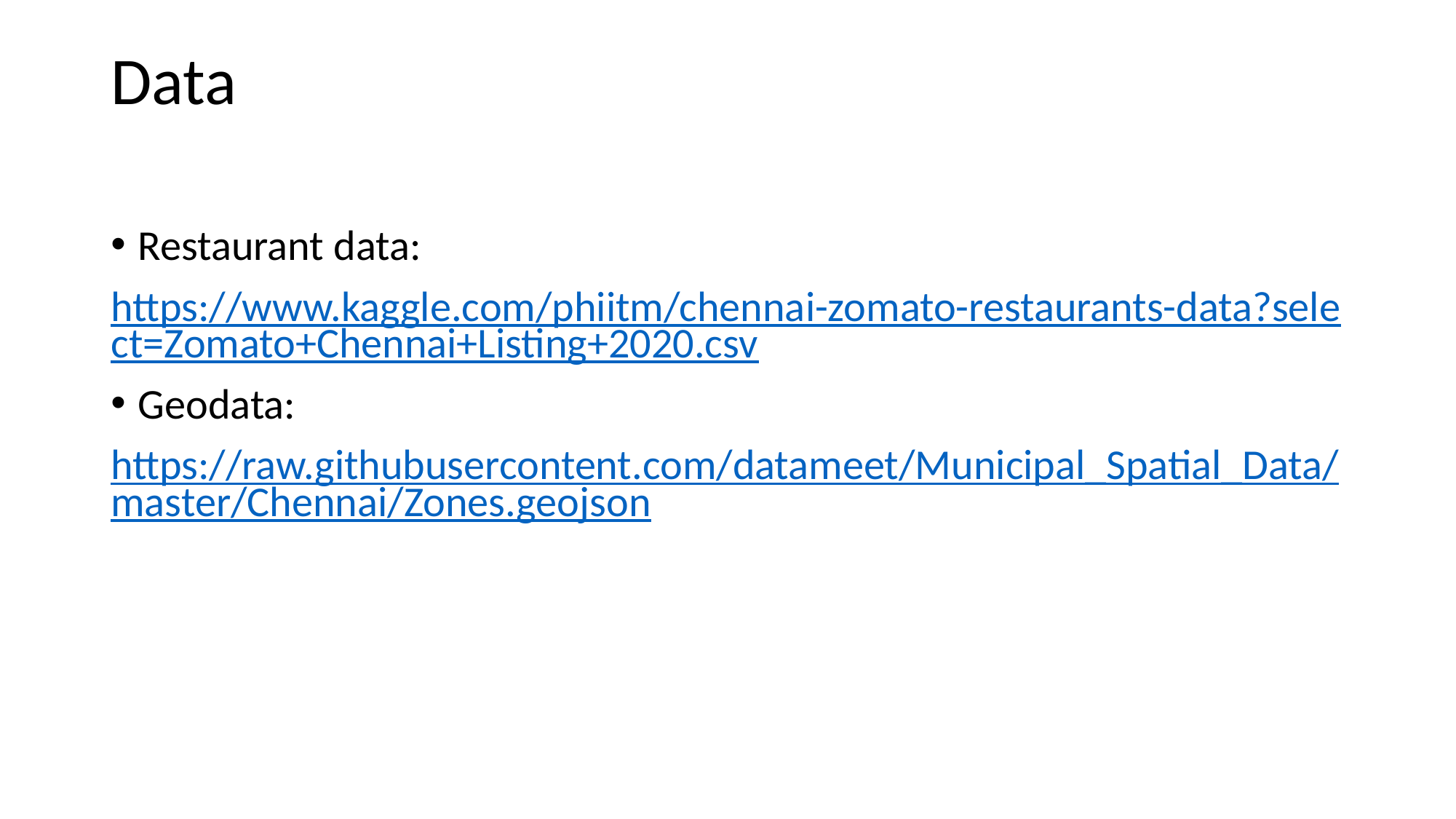

# Data
Restaurant data:
https://www.kaggle.com/phiitm/chennai-zomato-restaurants-data?select=Zomato+Chennai+Listing+2020.csv
Geodata:
https://raw.githubusercontent.com/datameet/Municipal_Spatial_Data/master/Chennai/Zones.geojson